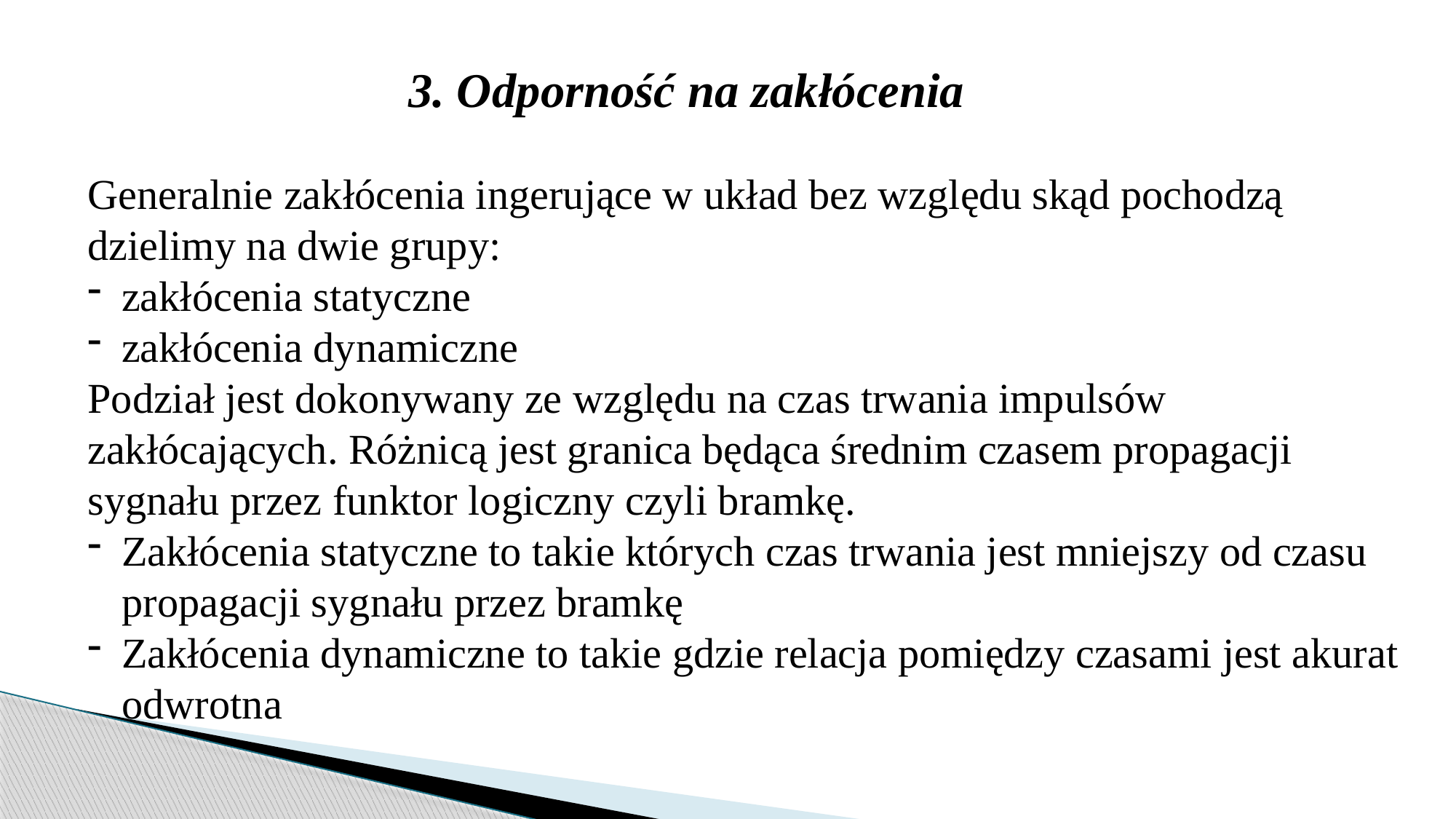

3. Odporność na zakłócenia
Generalnie zakłócenia ingerujące w układ bez względu skąd pochodzą dzielimy na dwie grupy:
zakłócenia statyczne
zakłócenia dynamiczne
Podział jest dokonywany ze względu na czas trwania impulsów zakłócających. Różnicą jest granica będąca średnim czasem propagacji sygnału przez funktor logiczny czyli bramkę.
Zakłócenia statyczne to takie których czas trwania jest mniejszy od czasu propagacji sygnału przez bramkę
Zakłócenia dynamiczne to takie gdzie relacja pomiędzy czasami jest akurat odwrotna